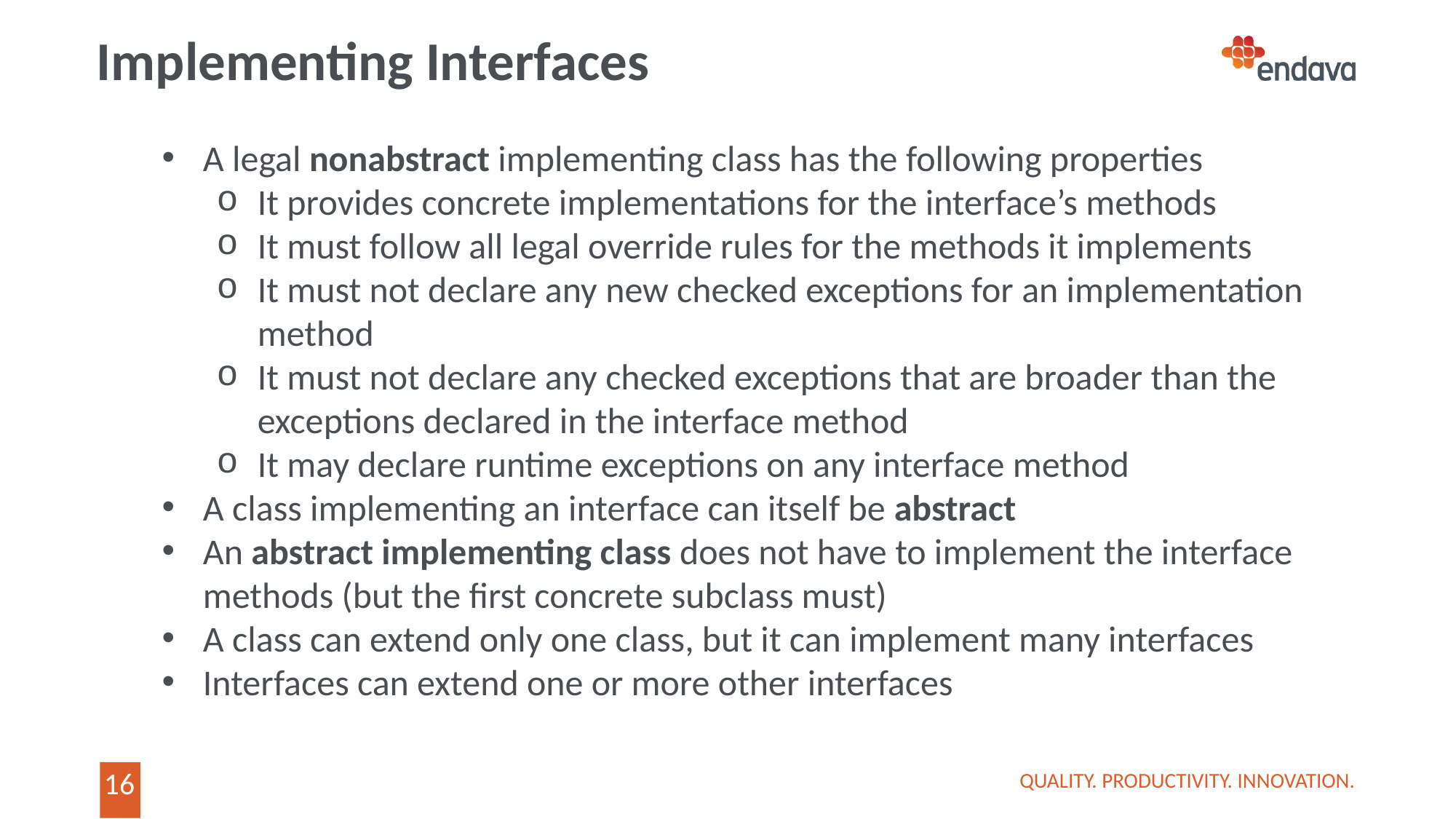

# Implementing Interfaces
A legal nonabstract implementing class has the following properties
It provides concrete implementations for the interface’s methods
It must follow all legal override rules for the methods it implements
It must not declare any new checked exceptions for an implementation method
It must not declare any checked exceptions that are broader than the exceptions declared in the interface method
It may declare runtime exceptions on any interface method
A class implementing an interface can itself be abstract
An abstract implementing class does not have to implement the interface methods (but the first concrete subclass must)
A class can extend only one class, but it can implement many interfaces
Interfaces can extend one or more other interfaces
QUALITY. PRODUCTIVITY. INNOVATION.